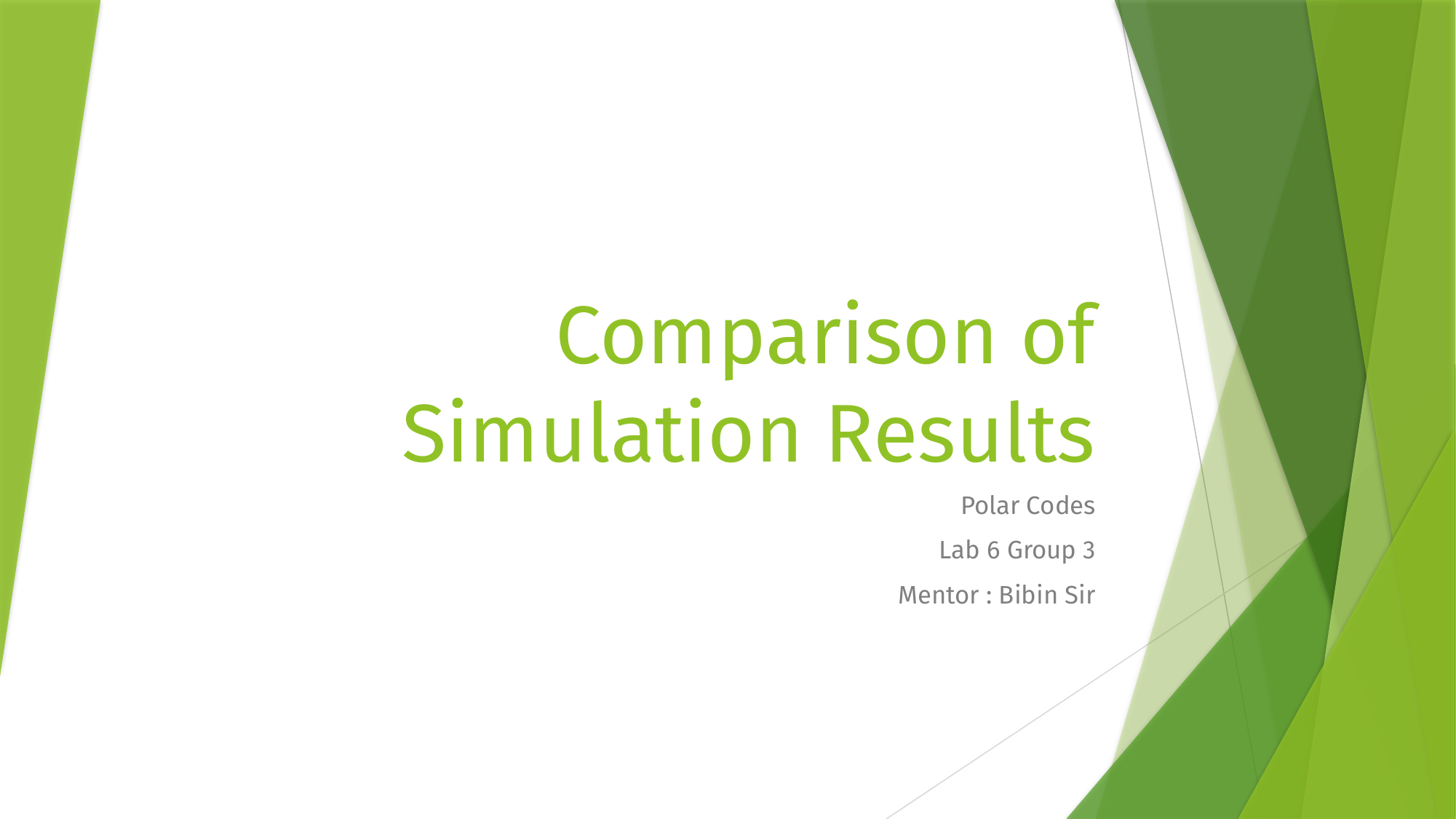

# Comparison of Simulation Results
Polar Codes
Lab 6 Group 3
Mentor : Bibin Sir